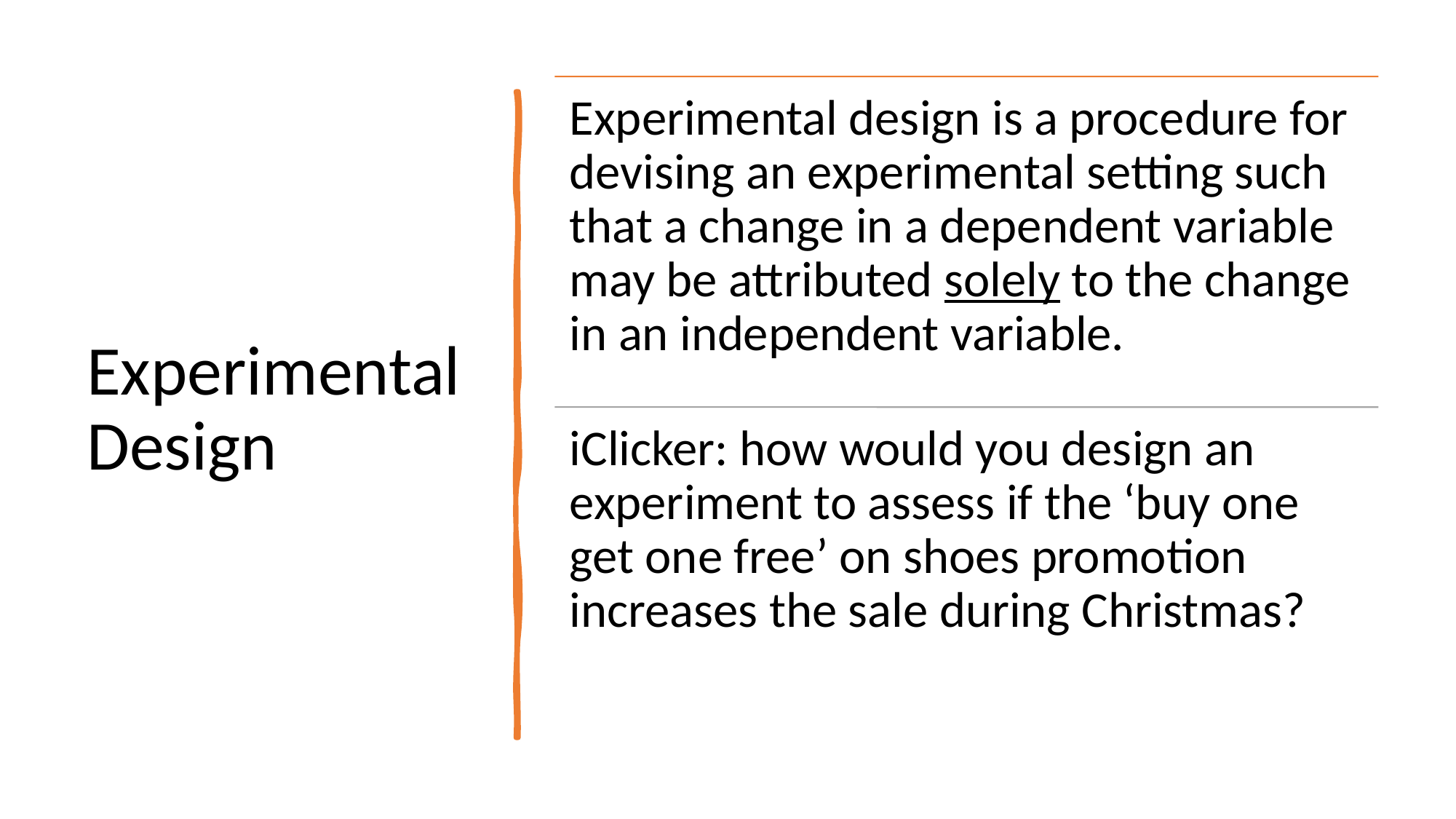

Experimental design is a procedure for devising an experimental setting such that a change in a dependent variable may be attributed solely to the change in an independent variable.
iClicker: how would you design an experiment to assess if the ‘buy one get one free’ on shoes promotion increases the sale during Christmas?
# Experimental Design

Mike Nguyen
46